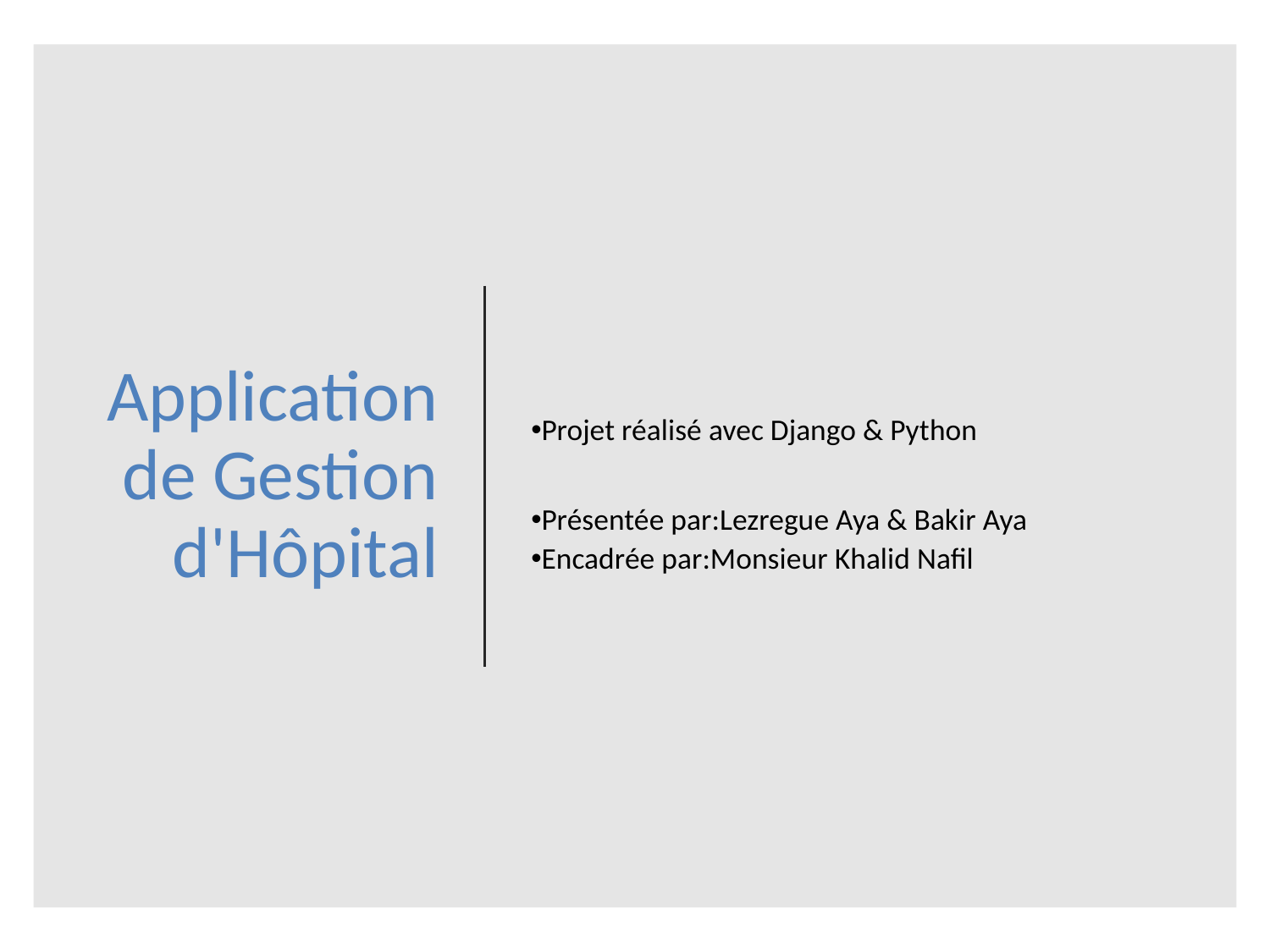

# Application de Gestion d'Hôpital
Projet réalisé avec Django & Python
Présentée par:Lezregue Aya & Bakir Aya
Encadrée par:Monsieur Khalid Nafil